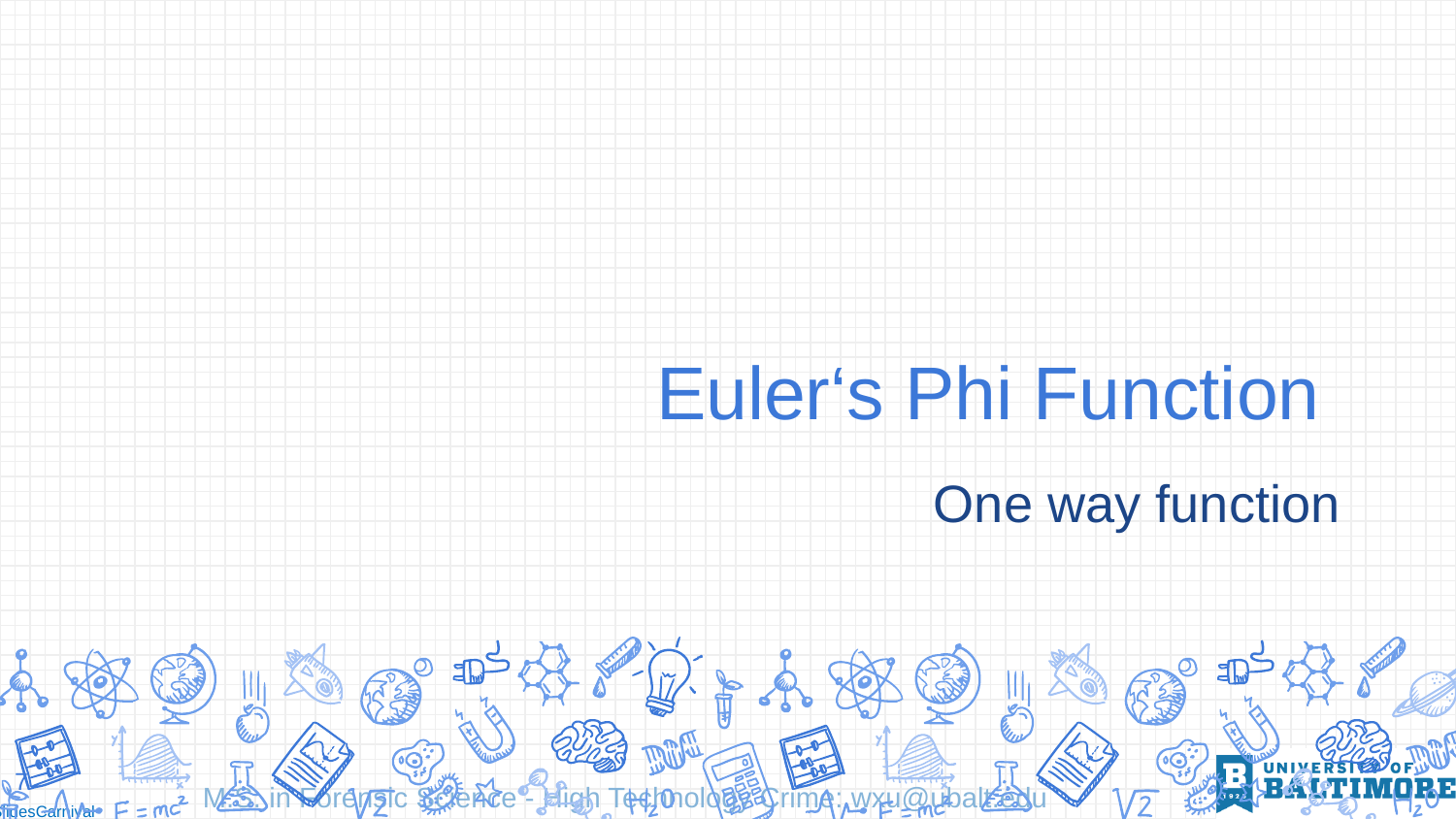

# Euler‘s Phi Function
One way function
7